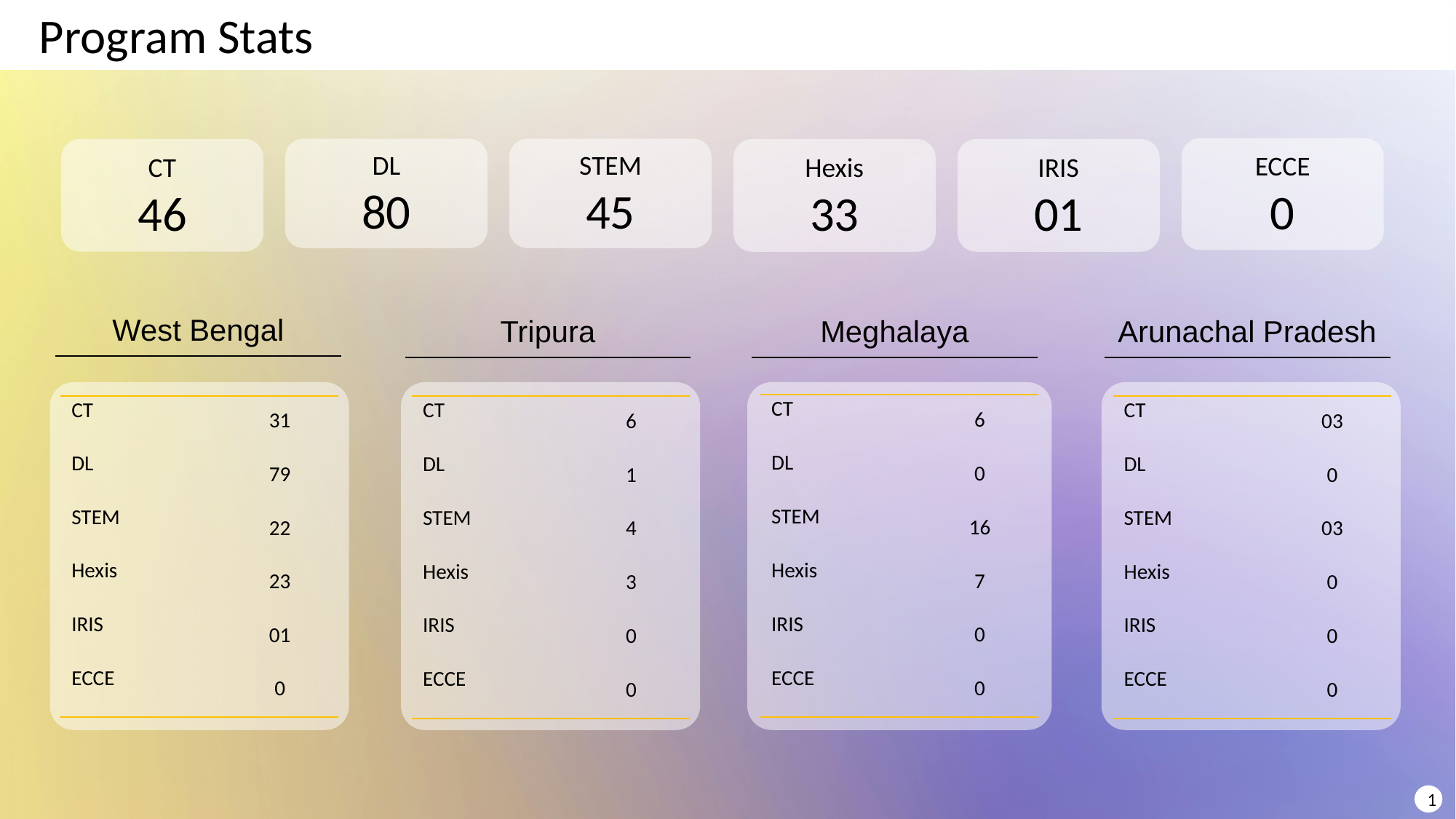

Program Stats
ECCE
0
DL
80
STEM
45
CT
46
Hexis
33
IRIS
01
West Bengal
Tripura
Meghalaya
Arunachal Pradesh

| CT | 6 |
| --- | --- |
| DL | 0 |
| STEM | 16 |
| Hexis | 7 |
| IRIS | 0 |
| ECCE | 0 |
| CT | 6 |
| --- | --- |
| DL | 1 |
| STEM | 4 |
| Hexis | 3 |
| IRIS | 0 |
| ECCE | 0 |
| CT | 31 |
| --- | --- |
| DL | 79 |
| STEM | 22 |
| Hexis | 23 |
| IRIS | 01 |
| ECCE | 0 |
| CT | 03 |
| --- | --- |
| DL | 0 |
| STEM | 03 |
| Hexis | 0 |
| IRIS | 0 |
| ECCE | 0 |
1